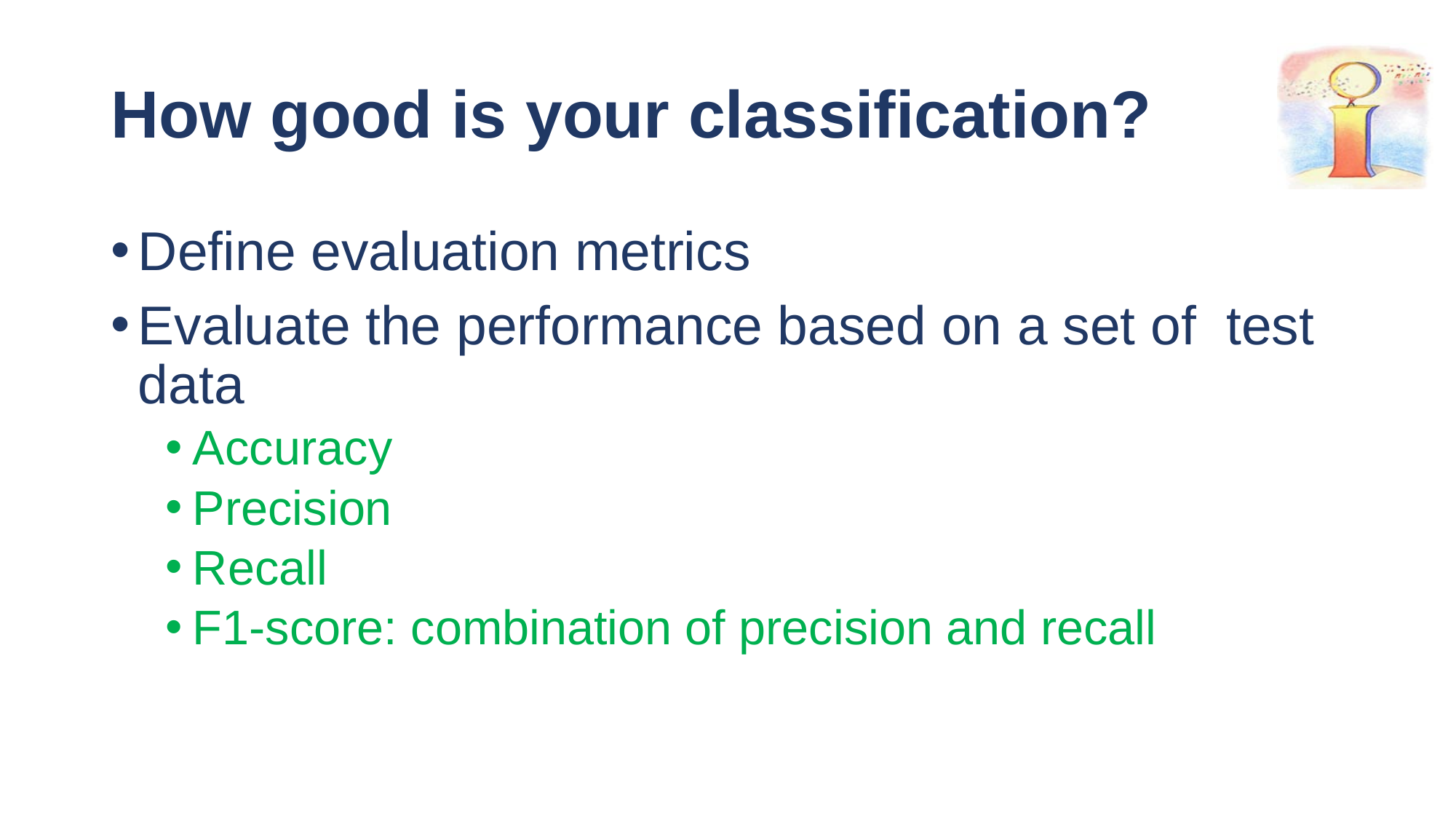

# How good is your classification?
Define evaluation metrics
Evaluate the performance based on a set of  test data
Accuracy
Precision
Recall
F1-score: combination of precision and recall